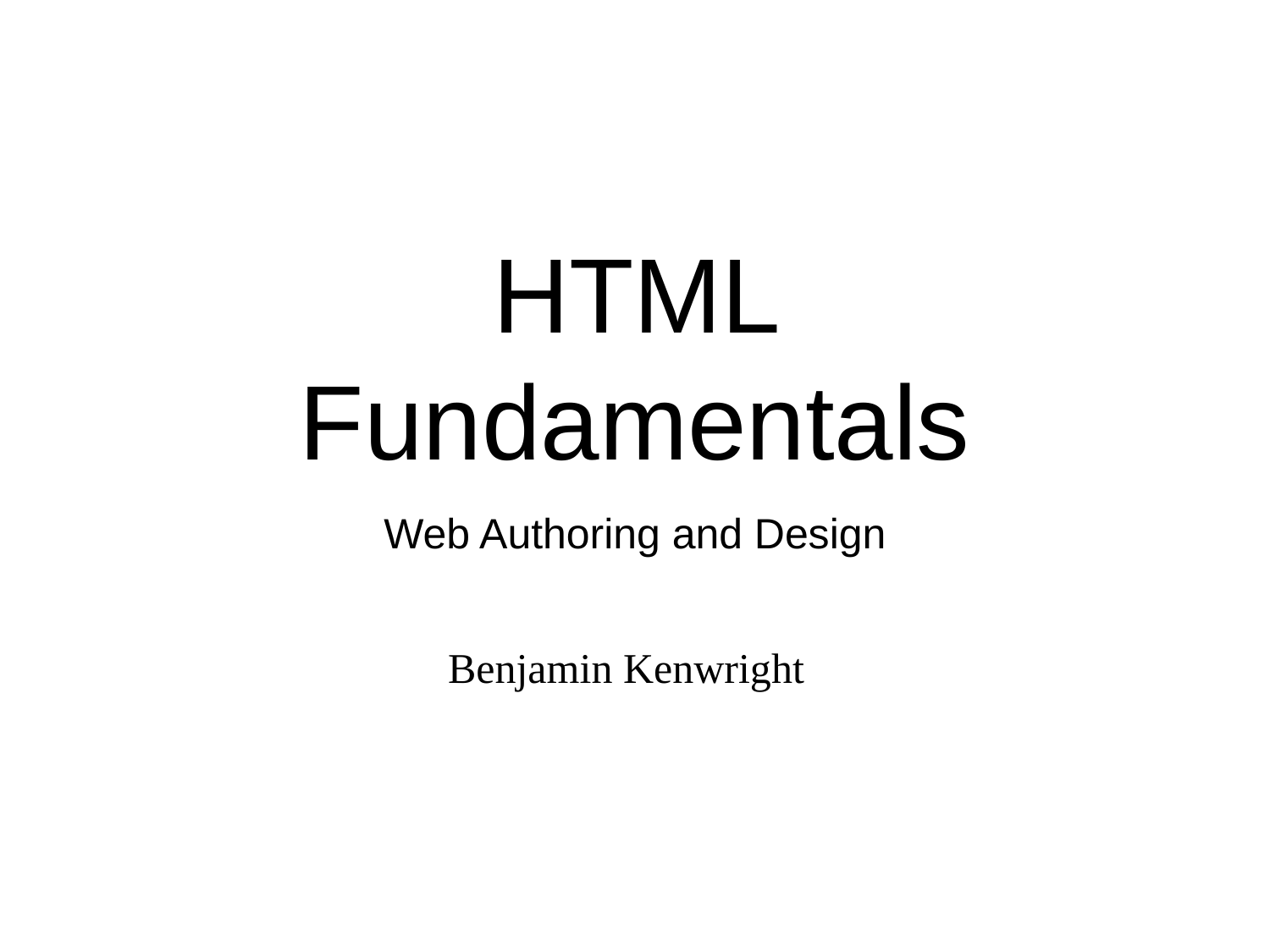

# HTML Fundamentals
Web Authoring and Design
Benjamin Kenwright